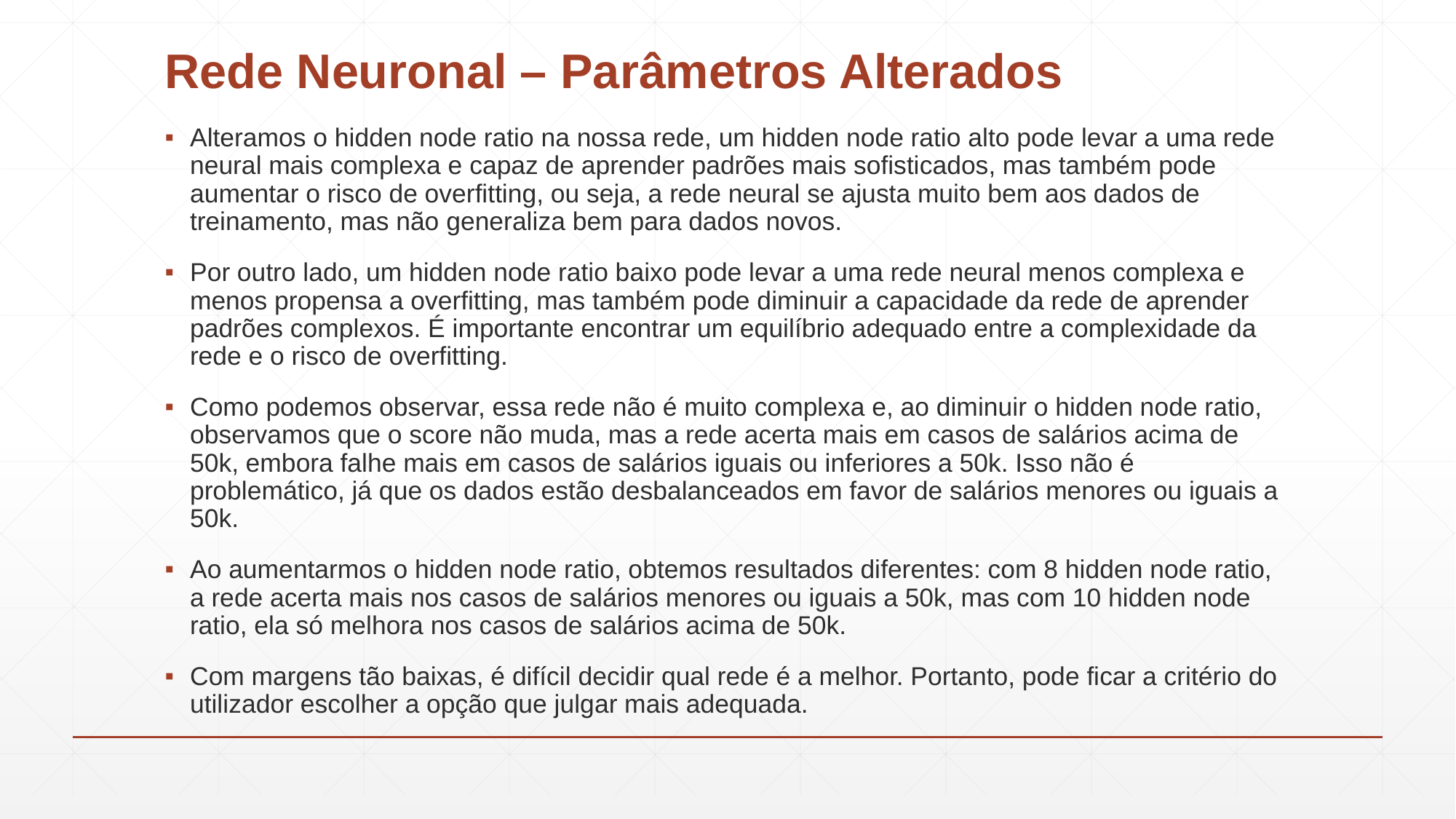

# Rede Neuronal – Parâmetros Alterados
Alteramos o hidden node ratio na nossa rede, um hidden node ratio alto pode levar a uma rede neural mais complexa e capaz de aprender padrões mais sofisticados, mas também pode aumentar o risco de overfitting, ou seja, a rede neural se ajusta muito bem aos dados de treinamento, mas não generaliza bem para dados novos.
Por outro lado, um hidden node ratio baixo pode levar a uma rede neural menos complexa e menos propensa a overfitting, mas também pode diminuir a capacidade da rede de aprender padrões complexos. É importante encontrar um equilíbrio adequado entre a complexidade da rede e o risco de overfitting.
Como podemos observar, essa rede não é muito complexa e, ao diminuir o hidden node ratio, observamos que o score não muda, mas a rede acerta mais em casos de salários acima de 50k, embora falhe mais em casos de salários iguais ou inferiores a 50k. Isso não é problemático, já que os dados estão desbalanceados em favor de salários menores ou iguais a 50k.
Ao aumentarmos o hidden node ratio, obtemos resultados diferentes: com 8 hidden node ratio, a rede acerta mais nos casos de salários menores ou iguais a 50k, mas com 10 hidden node ratio, ela só melhora nos casos de salários acima de 50k.
Com margens tão baixas, é difícil decidir qual rede é a melhor. Portanto, pode ficar a critério do utilizador escolher a opção que julgar mais adequada.